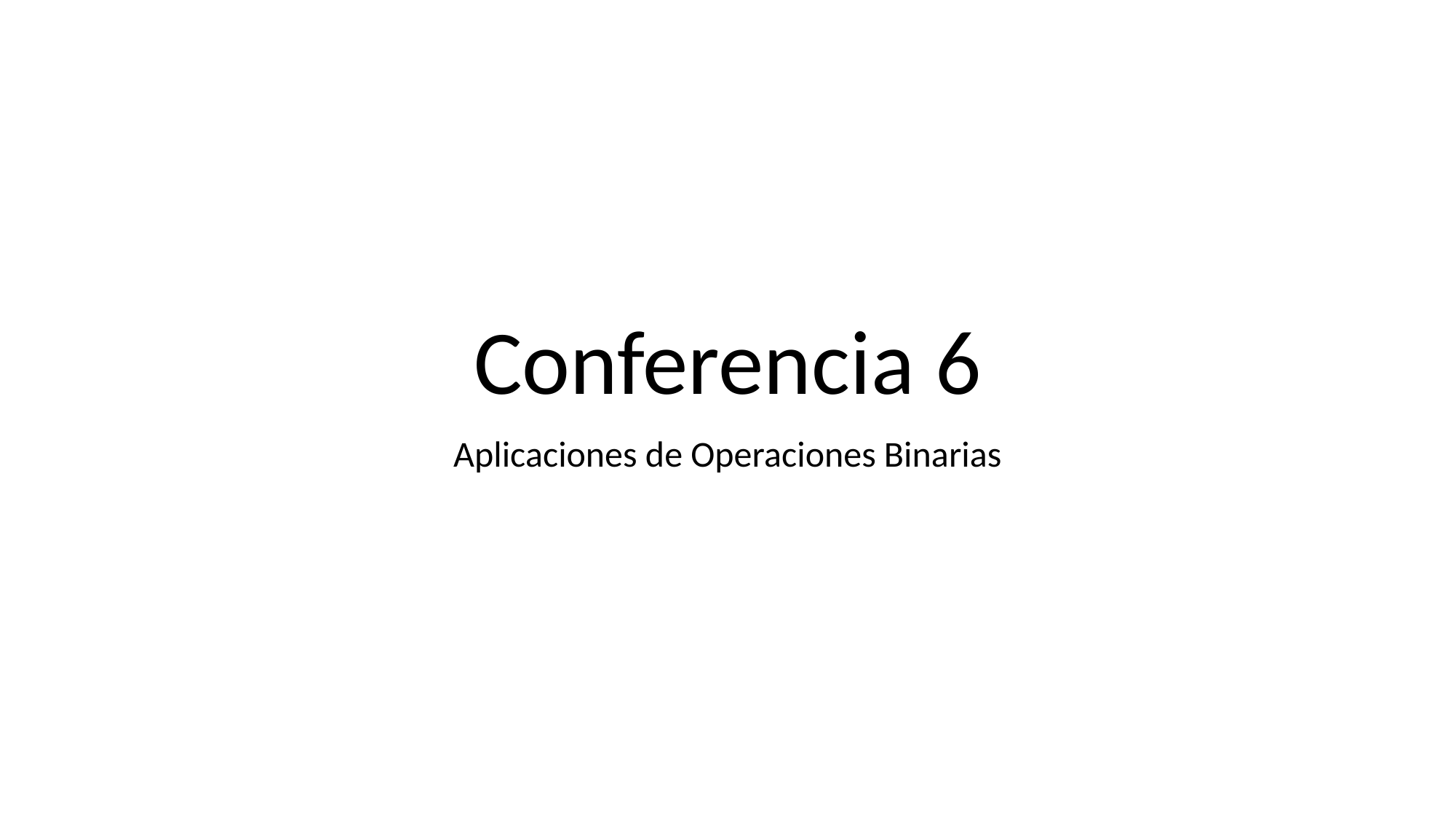

# Conferencia 6
Aplicaciones de Operaciones Binarias